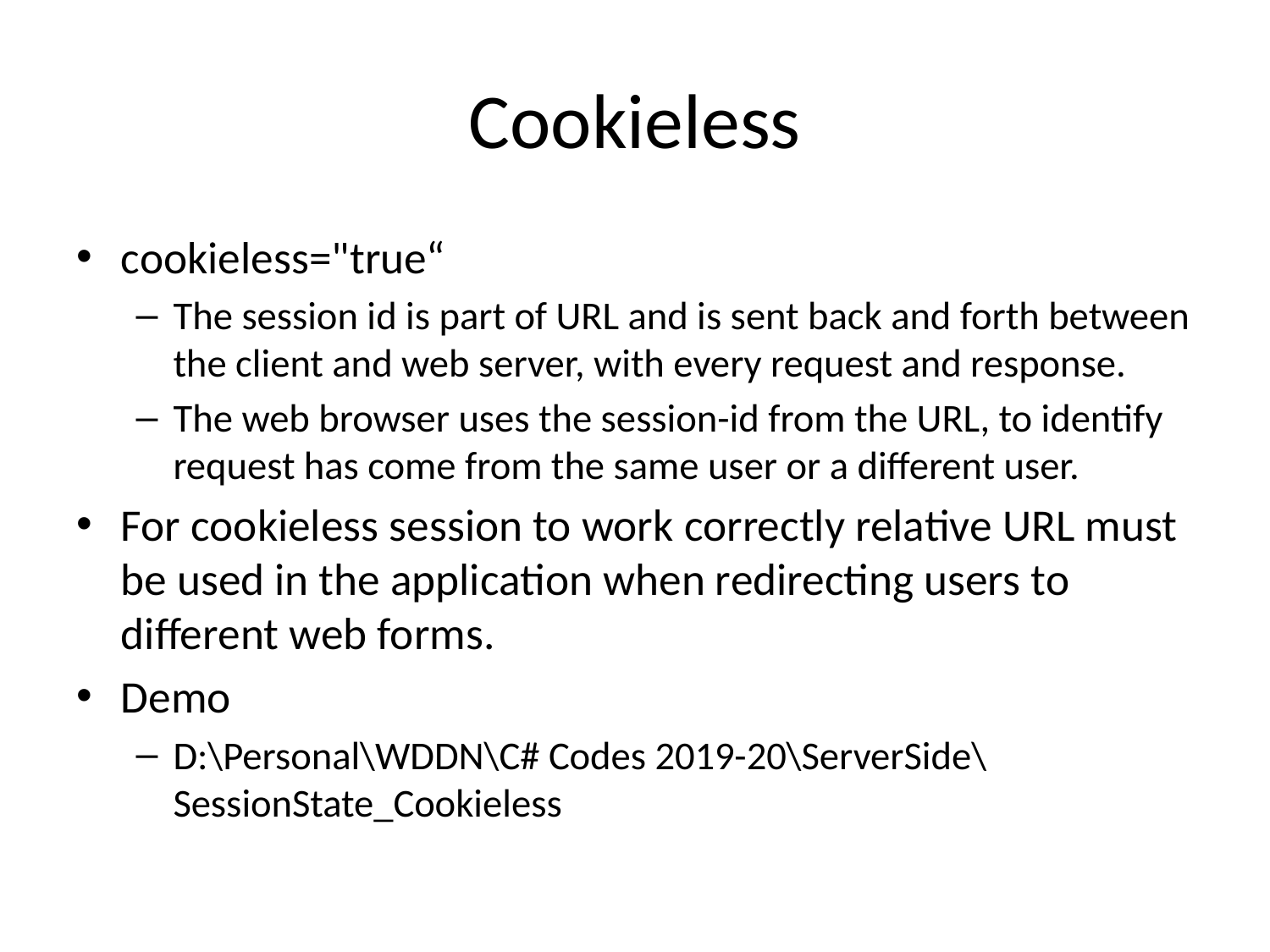

# Cookieless
cookieless="true“
The session id is part of URL and is sent back and forth between the client and web server, with every request and response.
The web browser uses the session-id from the URL, to identify request has come from the same user or a different user.
For cookieless session to work correctly relative URL must be used in the application when redirecting users to different web forms.
Demo
D:\Personal\WDDN\C# Codes 2019-20\ServerSide\SessionState_Cookieless